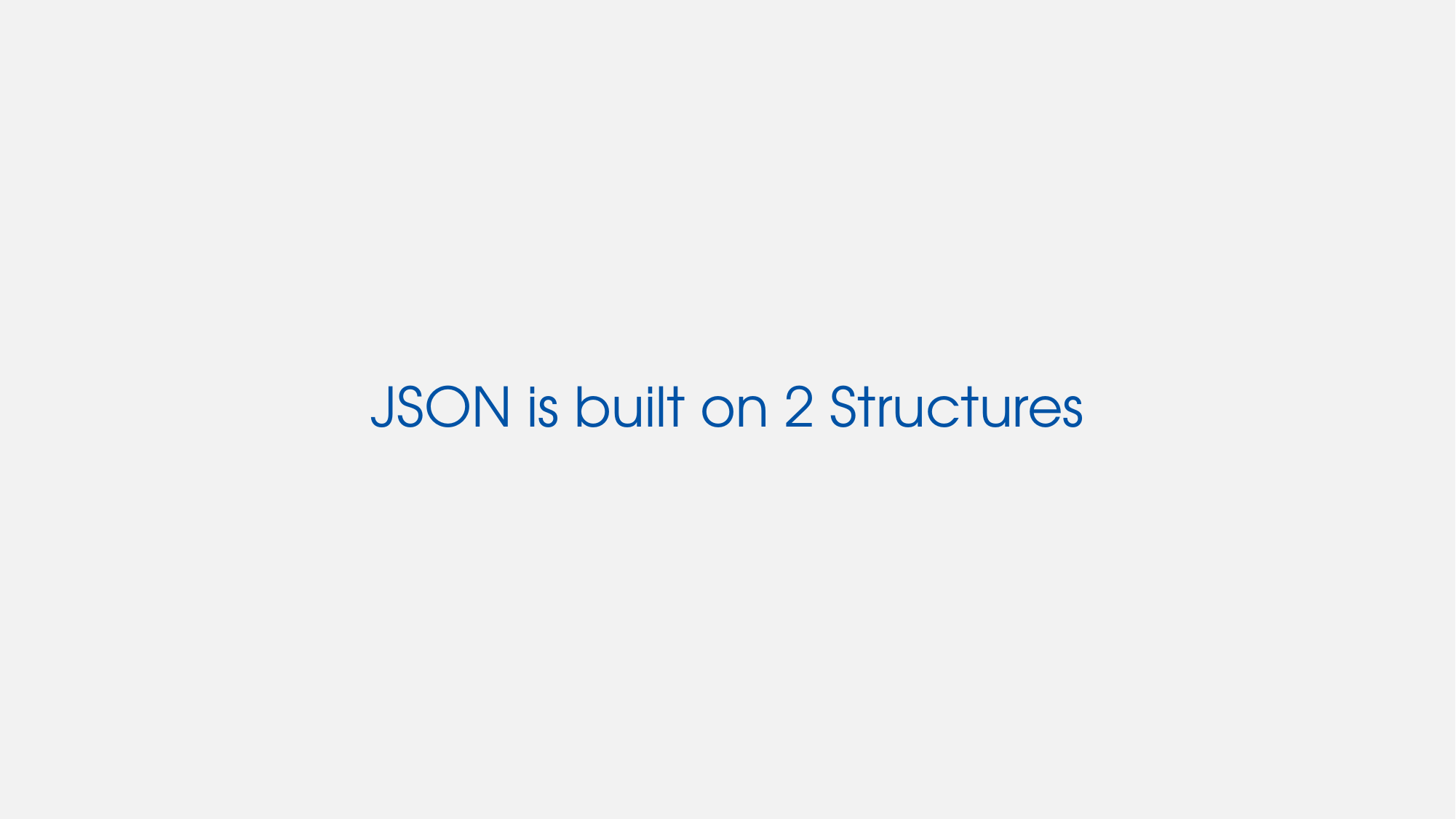

# JSON is built on 2 Structures